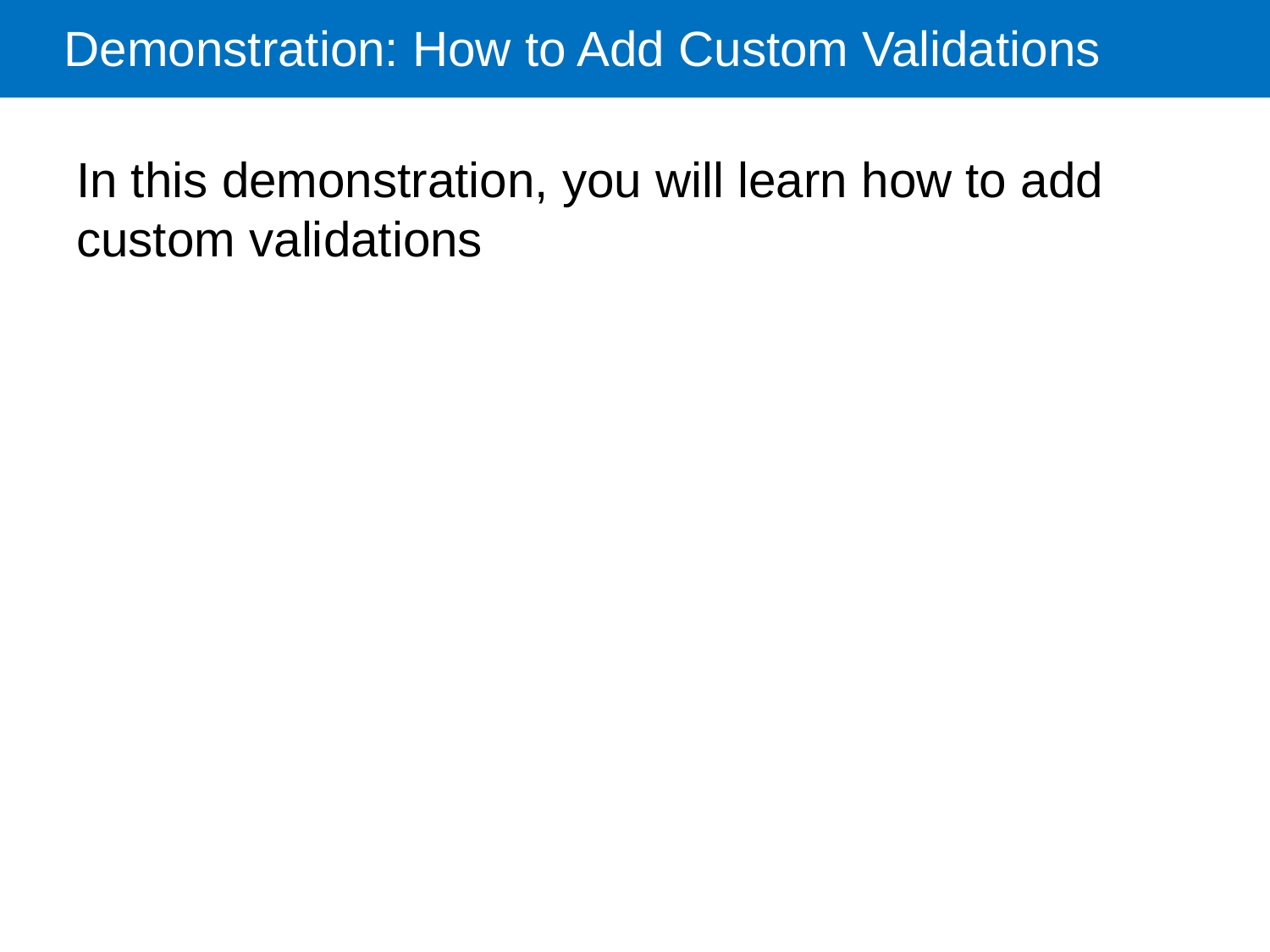

# Demonstration: How to Add Custom Validations
In this demonstration, you will learn how to add custom validations